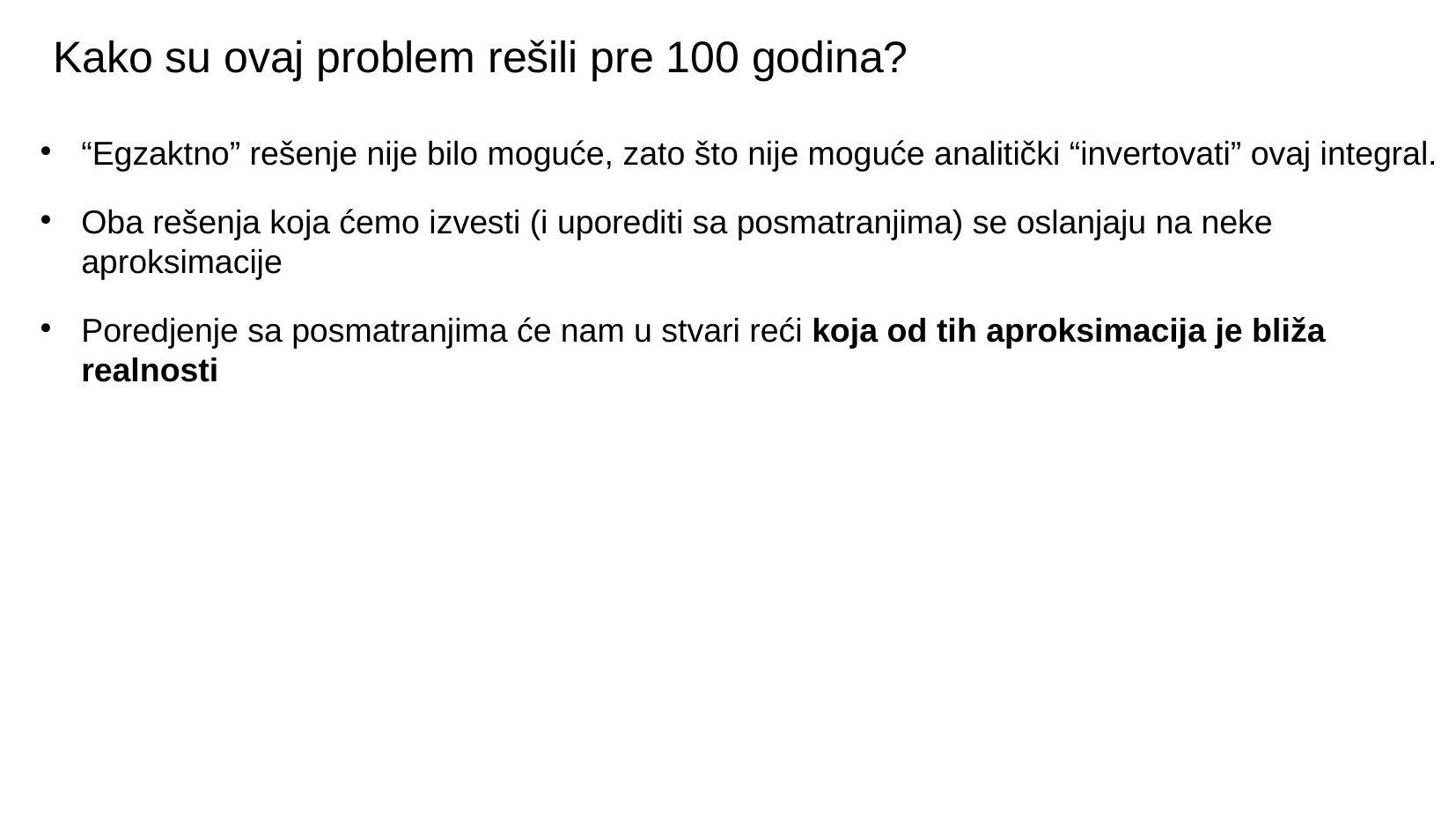

Kako su ovaj problem rešili pre 100 godina?
“Egzaktno” rešenje nije bilo moguće, zato što nije moguće analitički “invertovati” ovaj integral.
Oba rešenja koja ćemo izvesti (i uporediti sa posmatranjima) se oslanjaju na neke aproksimacije
Poredjenje sa posmatranjima će nam u stvari reći koja od tih aproksimacija je bliža realnosti